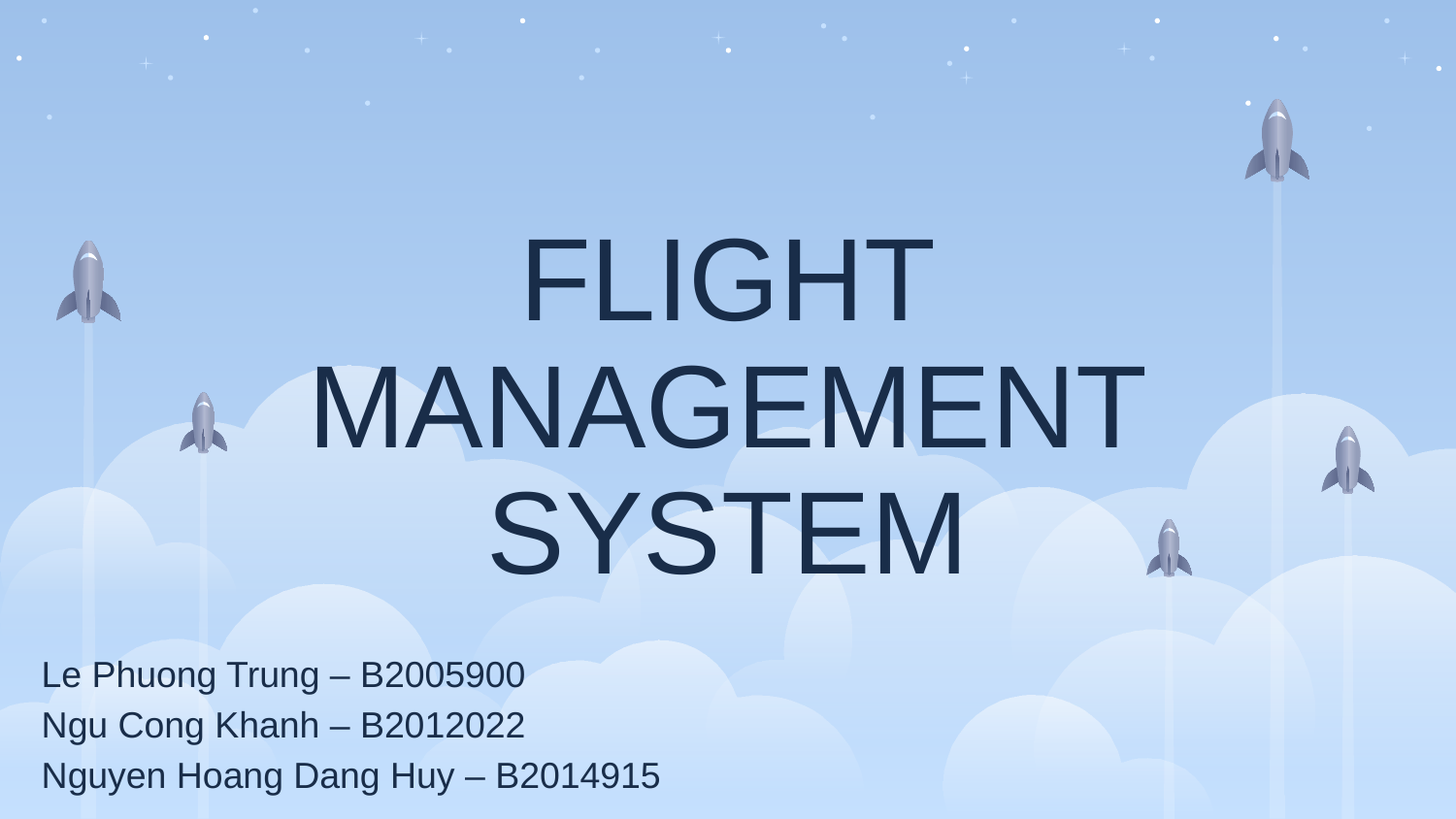

# FLIGHT MANAGEMENT SYSTEM
Le Phuong Trung – B2005900
Ngu Cong Khanh – B2012022
Nguyen Hoang Dang Huy – B2014915